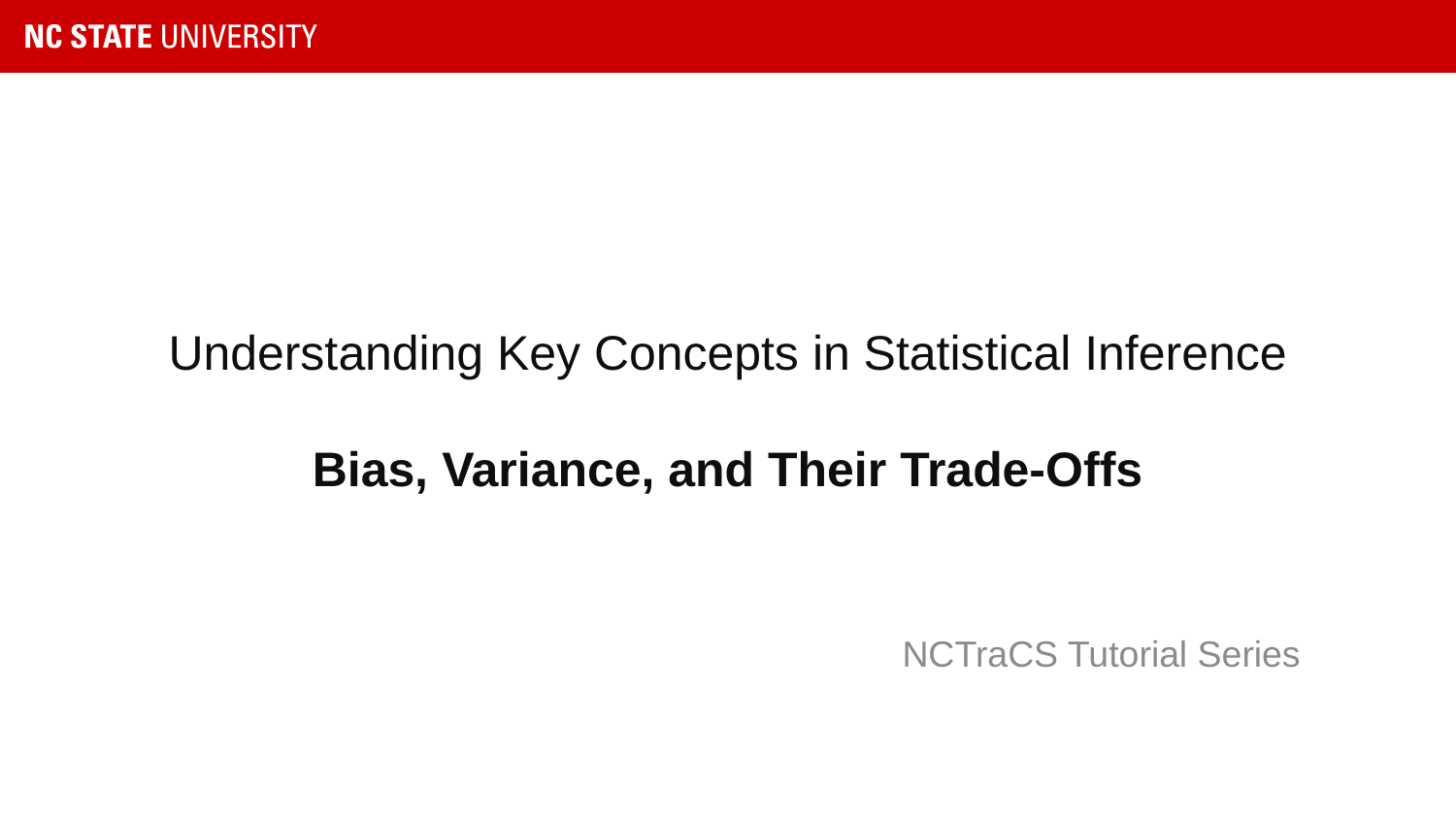

# Understanding Key Concepts in Statistical Inference Bias, Variance, and Their Trade-Offs
NCTraCS Tutorial Series